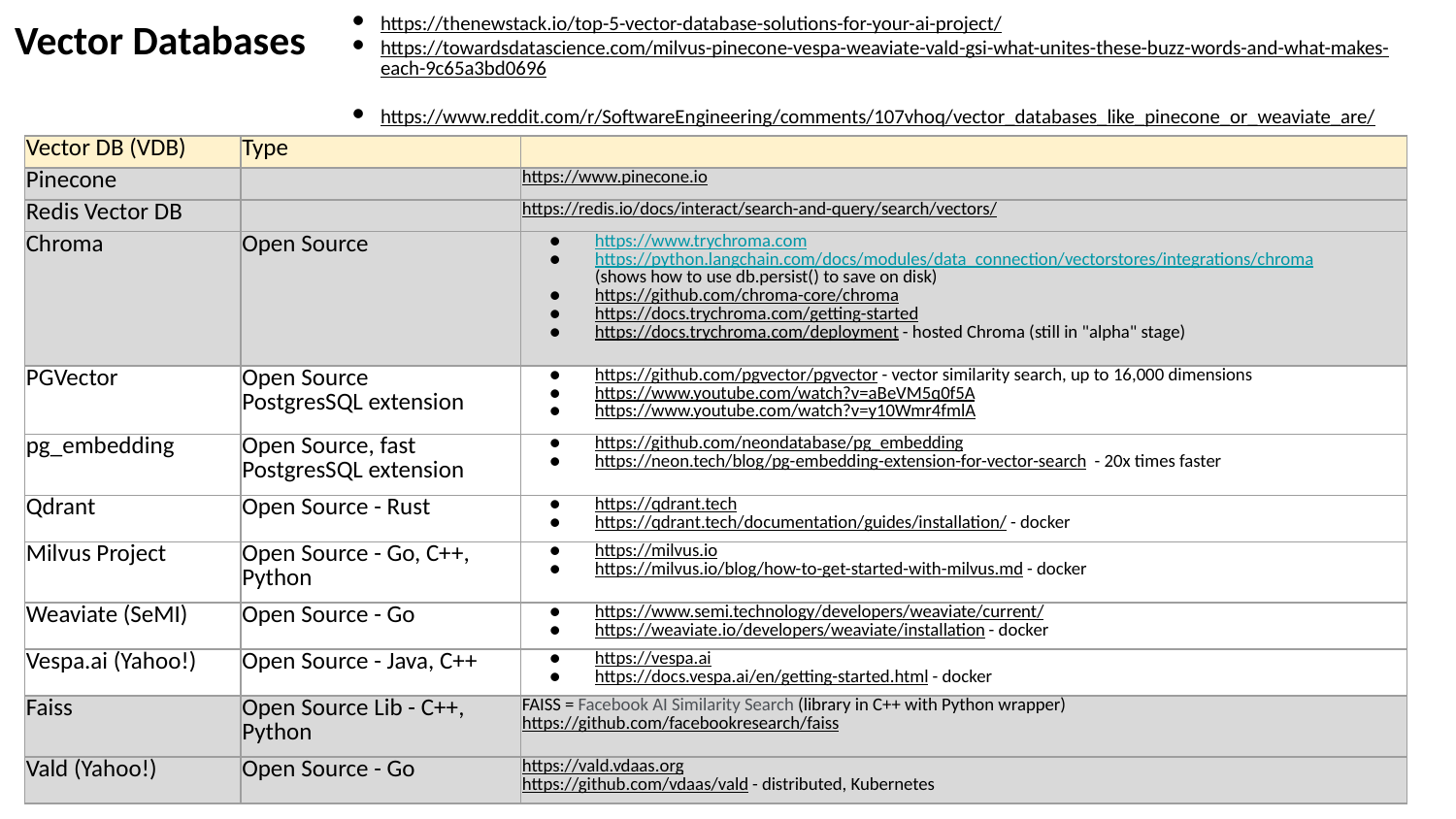

Vector Databases
https://thenewstack.io/top-5-vector-database-solutions-for-your-ai-project/
https://towardsdatascience.com/milvus-pinecone-vespa-weaviate-vald-gsi-what-unites-these-buzz-words-and-what-makes-each-9c65a3bd0696
https://www.reddit.com/r/SoftwareEngineering/comments/107vhoq/vector_databases_like_pinecone_or_weaviate_are/
| Vector DB (VDB) | Type |  |
| --- | --- | --- |
| Pinecone |  | https://www.pinecone.io |
| Redis Vector DB |  | https://redis.io/docs/interact/search-and-query/search/vectors/ |
| Chroma | Open Source | https://www.trychroma.com https://python.langchain.com/docs/modules/data\_connection/vectorstores/integrations/chroma (shows how to use db.persist() to save on disk) https://github.com/chroma-core/chroma https://docs.trychroma.com/getting-started https://docs.trychroma.com/deployment - hosted Chroma (still in "alpha" stage) |
| PGVector | Open Source PostgresSQL extension | https://github.com/pgvector/pgvector - vector similarity search, up to 16,000 dimensions https://www.youtube.com/watch?v=aBeVM5q0f5A https://www.youtube.com/watch?v=y10Wmr4fmlA |
| pg\_embedding | Open Source, fast PostgresSQL extension | https://github.com/neondatabase/pg\_embedding https://neon.tech/blog/pg-embedding-extension-for-vector-search - 20x times faster |
| Qdrant | Open Source - Rust | https://qdrant.tech https://qdrant.tech/documentation/guides/installation/ - docker |
| Milvus Project | Open Source - Go, C++, Python | https://milvus.io https://milvus.io/blog/how-to-get-started-with-milvus.md - docker |
| Weaviate (SeMI) | Open Source - Go | https://www.semi.technology/developers/weaviate/current/ https://weaviate.io/developers/weaviate/installation - docker |
| Vespa.ai (Yahoo!) | Open Source - Java, C++ | https://vespa.ai https://docs.vespa.ai/en/getting-started.html - docker |
| Faiss | Open Source Lib - C++, Python | FAISS = Facebook AI Similarity Search (library in C++ with Python wrapper) https://github.com/facebookresearch/faiss |
| Vald (Yahoo!) | Open Source - Go | https://vald.vdaas.org https://github.com/vdaas/vald - distributed, Kubernetes |